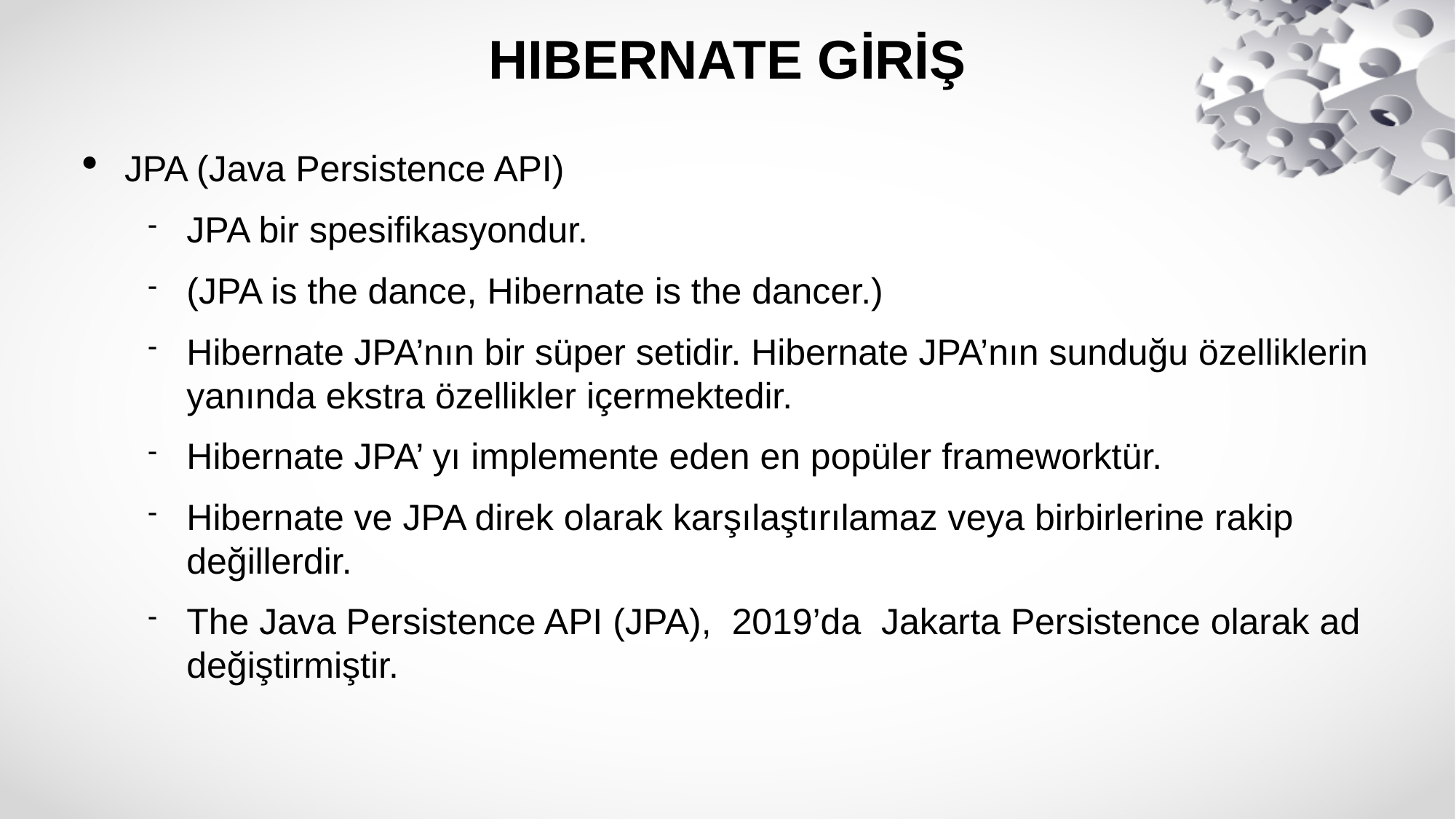

# HIBERNATE GİRİŞ
JPA (Java Persistence API)
JPA bir spesifikasyondur.
(JPA is the dance, Hibernate is the dancer.)
Hibernate JPA’nın bir süper setidir. Hibernate JPA’nın sunduğu özelliklerin yanında ekstra özellikler içermektedir.
Hibernate JPA’ yı implemente eden en popüler frameworktür.
Hibernate ve JPA direk olarak karşılaştırılamaz veya birbirlerine rakip değillerdir.
The Java Persistence API (JPA),  2019’da  Jakarta Persistence olarak ad değiştirmiştir.